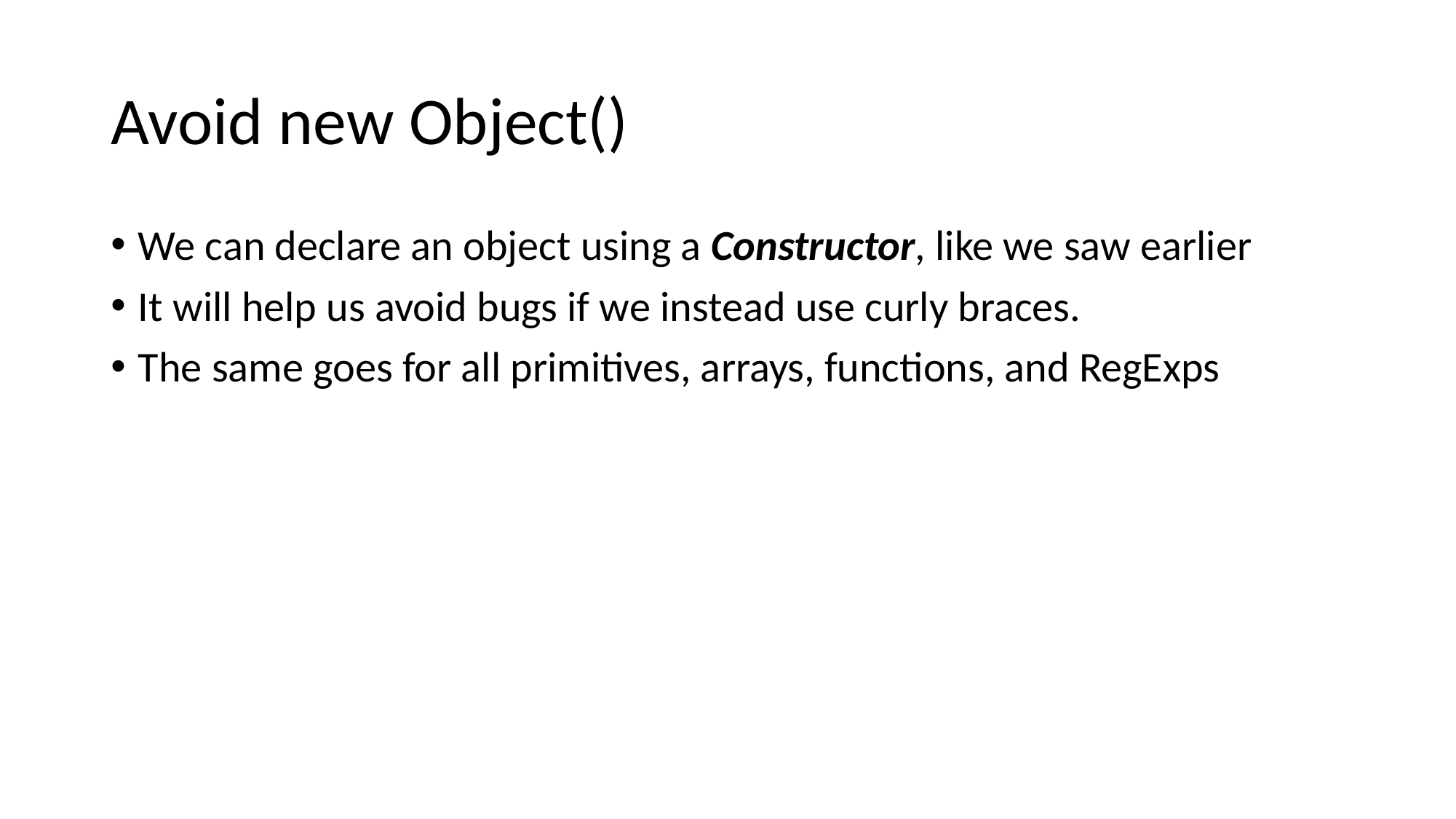

# Avoid new Object()
We can declare an object using a Constructor, like we saw earlier
It will help us avoid bugs if we instead use curly braces.
The same goes for all primitives, arrays, functions, and RegExps